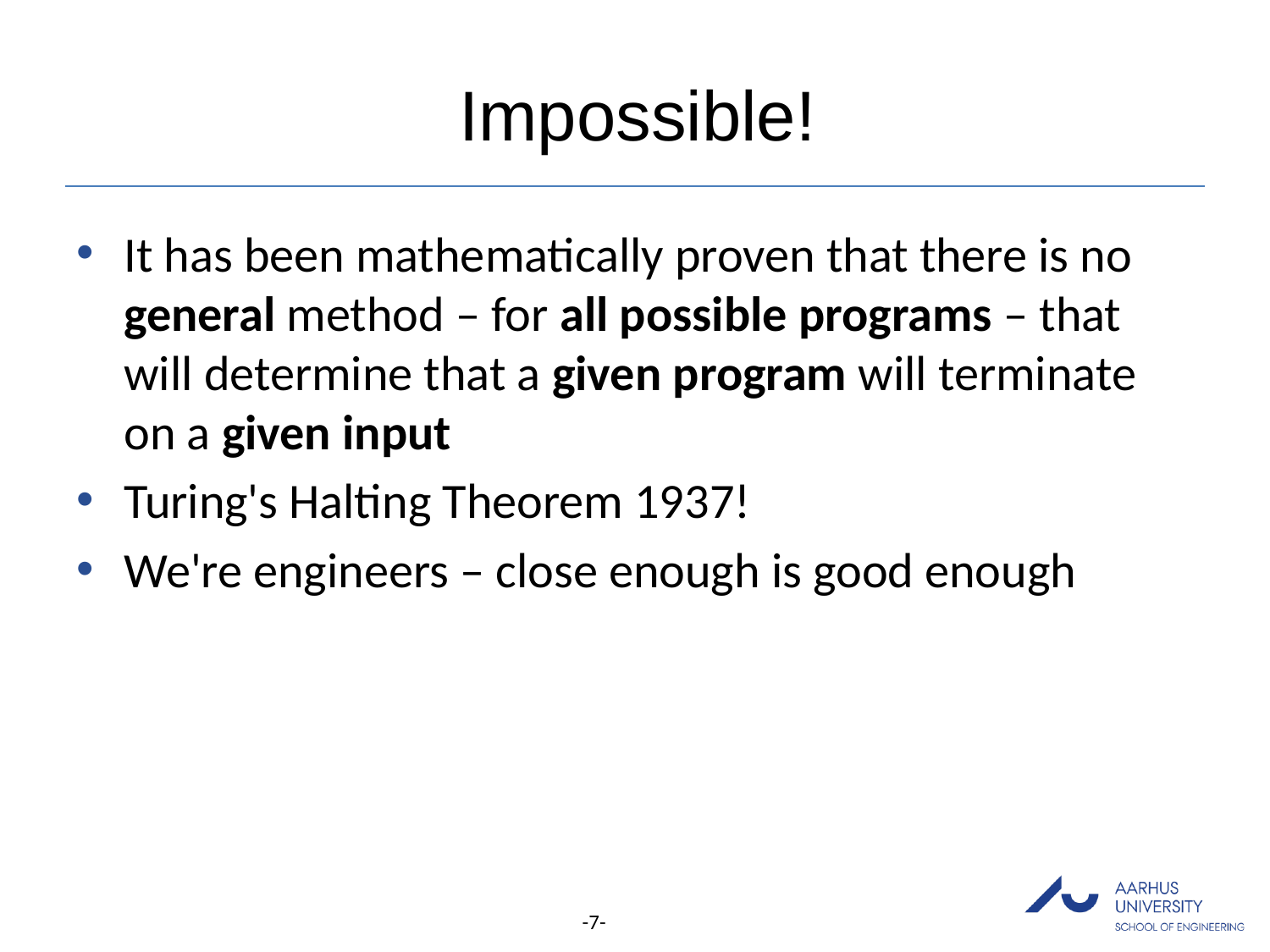

# Impossible!
It has been mathematically proven that there is no general method – for all possible programs – that will determine that a given program will terminate on a given input
Turing's Halting Theorem 1937!
We're engineers – close enough is good enough